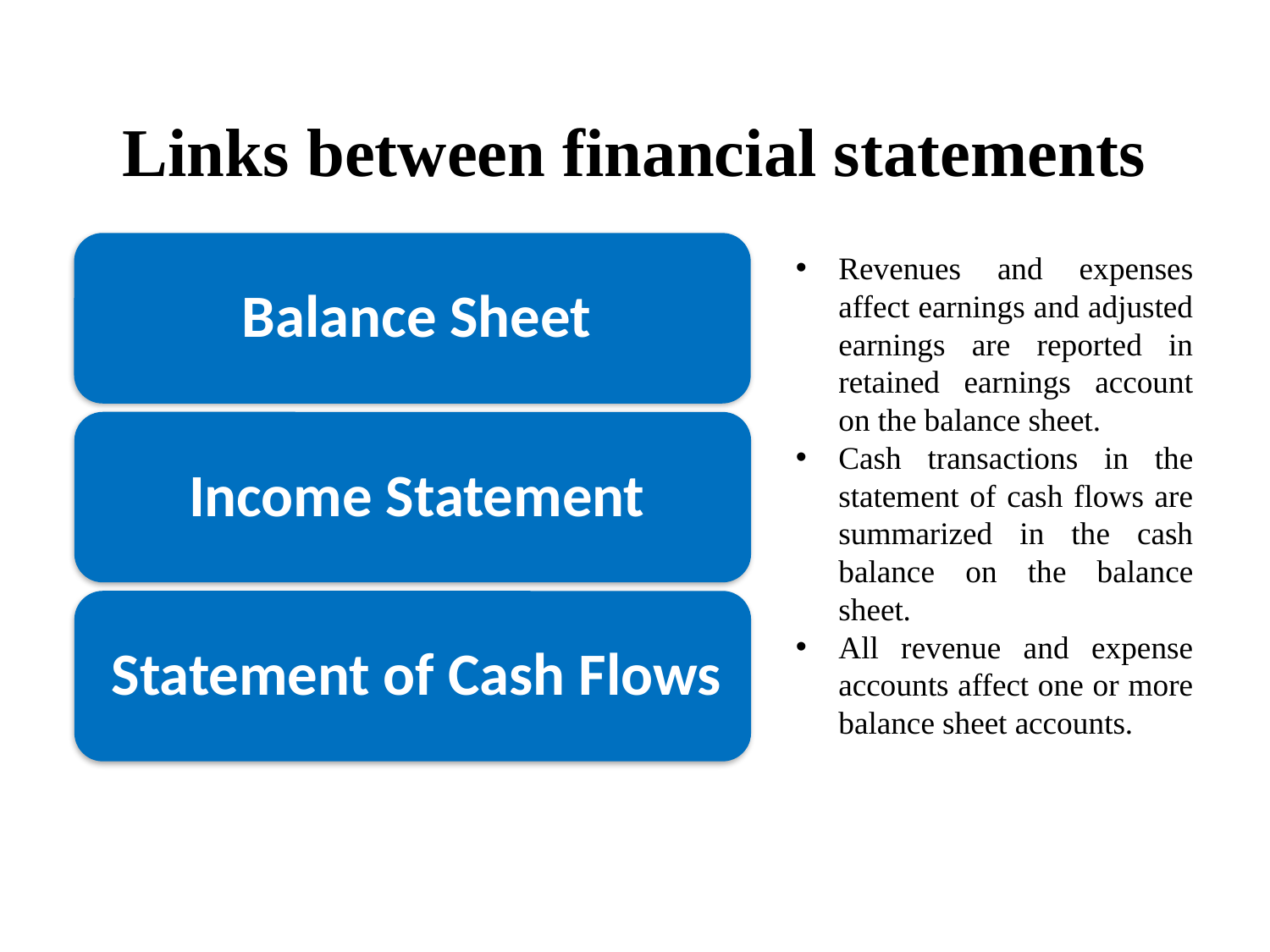

# Links between financial statements
Balance Sheet
Income Statement
Statement of Cash Flows
Revenues and expenses affect earnings and adjusted earnings are reported in retained earnings account on the balance sheet.
Cash transactions in the statement of cash flows are summarized in the cash balance on the balance sheet.
All revenue and expense accounts affect one or more balance sheet accounts.